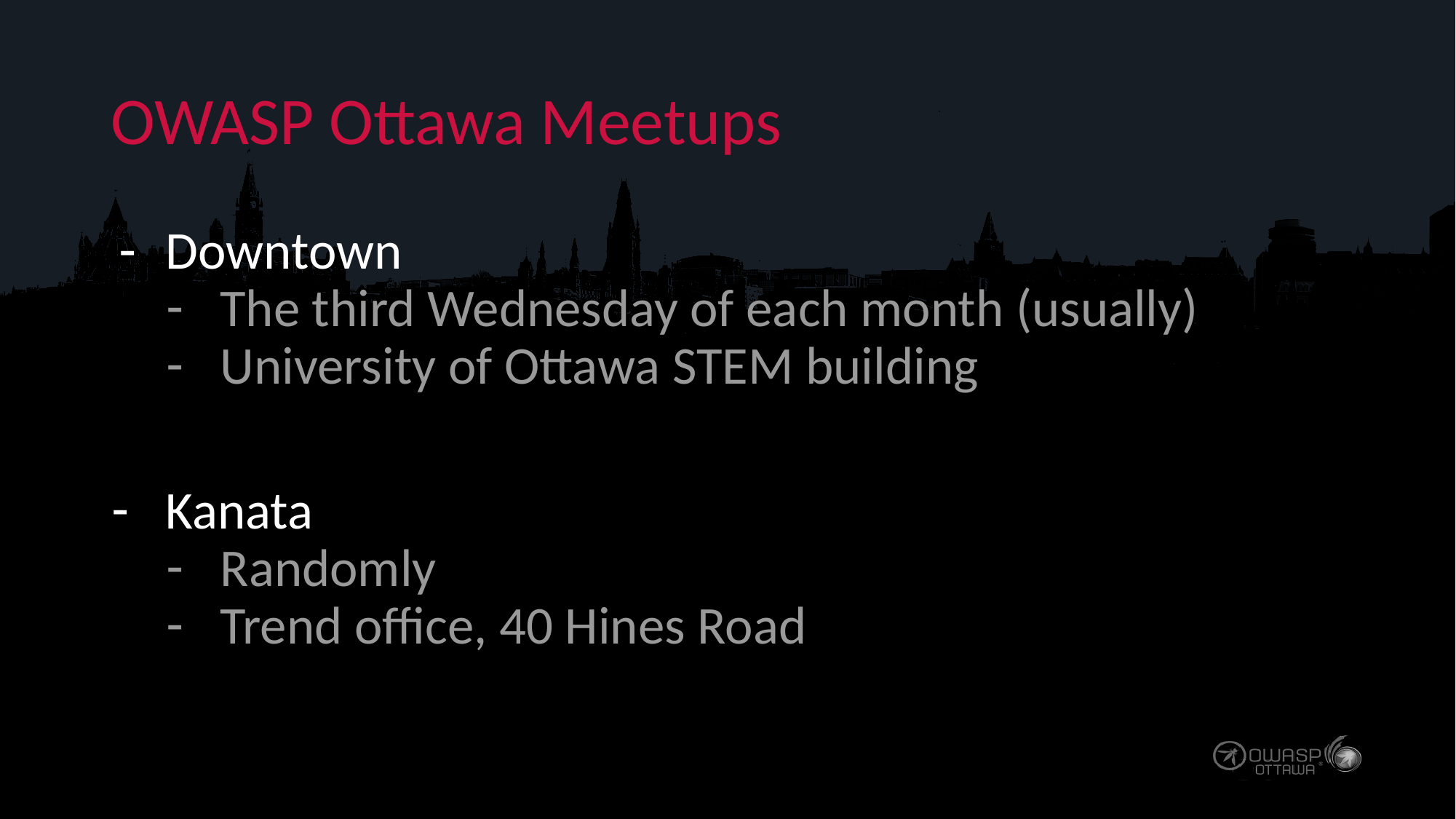

# OWASP Ottawa Meetups
Downtown
The third Wednesday of each month (usually)
University of Ottawa STEM building

Kanata
Randomly
Trend office, 40 Hines Road